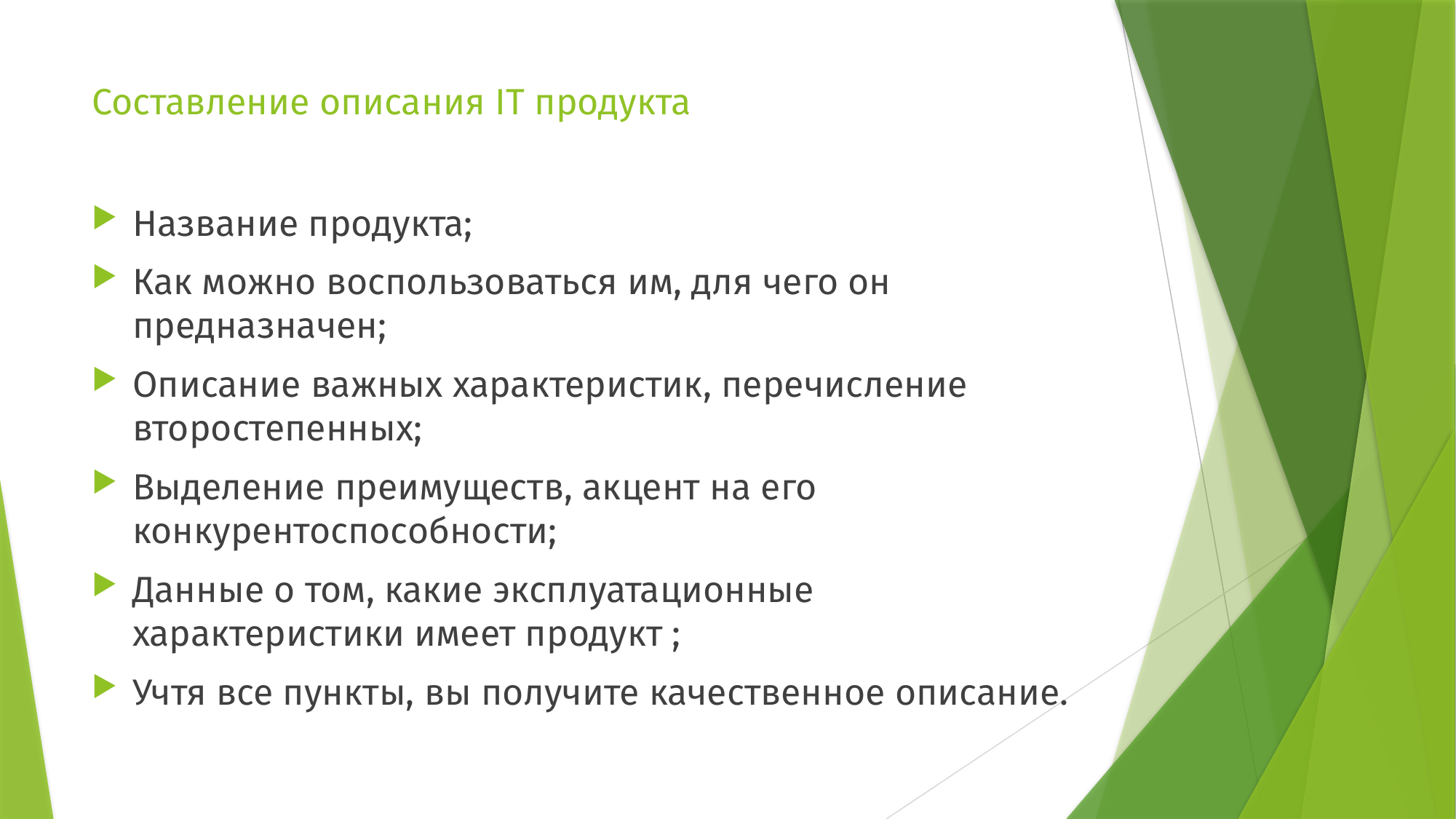

# Составление описания ІТ продукта
Название продукта;
Как можно воспользоваться им, для чего он предназначен;
Описание важных характеристик, перечисление второстепенных;
Выделение преимуществ, акцент на его конкурентоспособности;
Данные о том, какие эксплуатационные характеристики имеет продукт ;
Учтя все пункты, вы получите качественное описание.